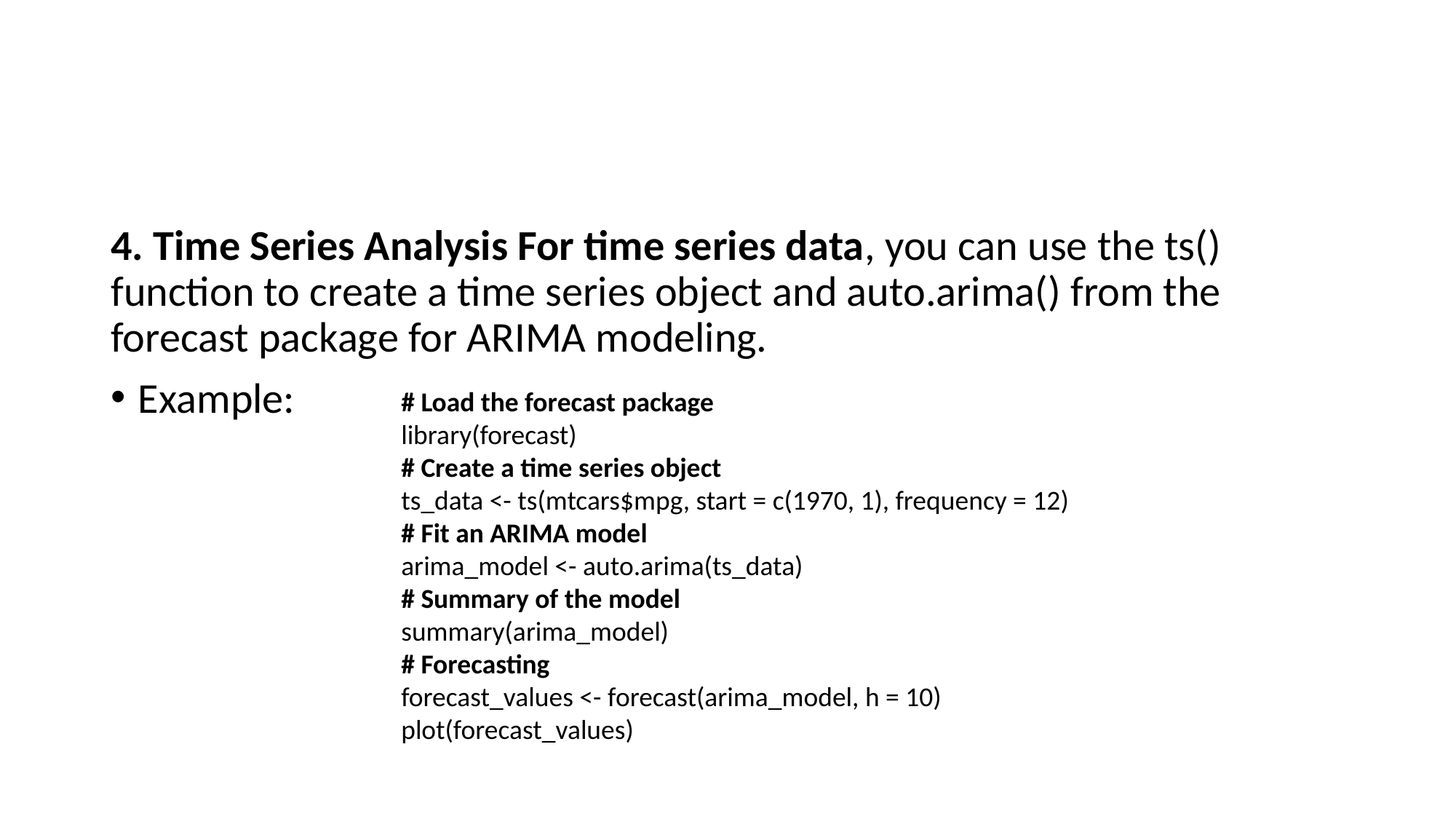

#
4. Time Series Analysis For time series data, you can use the ts() function to create a time series object and auto.arima() from the forecast package for ARIMA modeling.
Example:
# Load the forecast package
library(forecast)
# Create a time series object
ts_data <- ts(mtcars$mpg, start = c(1970, 1), frequency = 12)
# Fit an ARIMA model
arima_model <- auto.arima(ts_data)
# Summary of the model
summary(arima_model)
# Forecasting
forecast_values <- forecast(arima_model, h = 10)
plot(forecast_values)